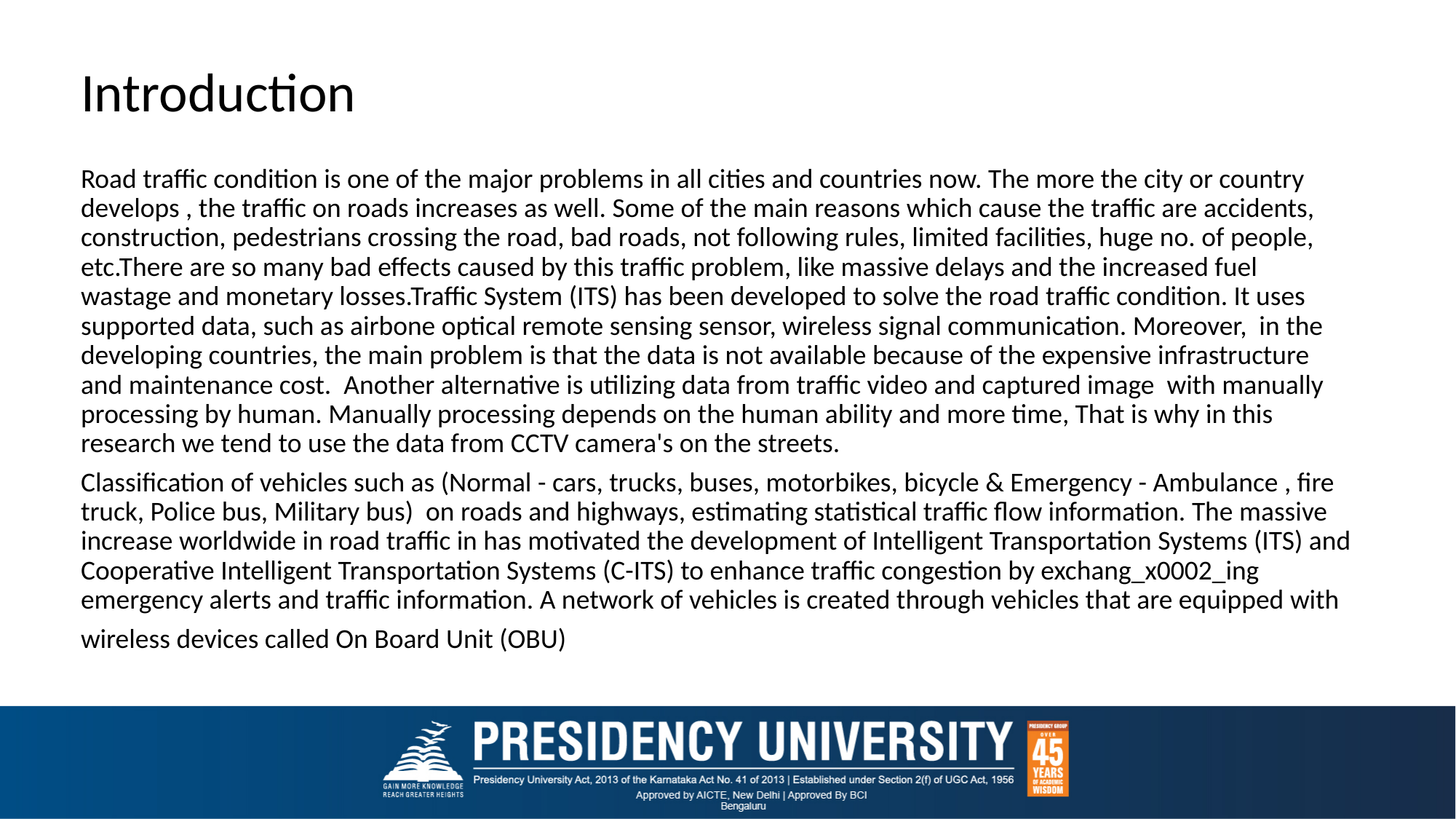

# Introduction
Road traffic condition is one of the major problems in all cities and countries now. The more the city or country develops , the traffic on roads increases as well. Some of the main reasons which cause the traffic are accidents, construction, pedestrians crossing the road, bad roads, not following rules, limited facilities, huge no. of people, etc.There are so many bad effects caused by this traffic problem, like massive delays and the increased fuel wastage and monetary losses.Traffic System (ITS) has been developed to solve the road traffic condition. It uses supported data, such as airbone optical remote sensing sensor, wireless signal communication. Moreover,  in the developing countries, the main problem is that the data is not available because of the expensive infrastructure and maintenance cost.  Another alternative is utilizing data from traffic video and captured image  with manually processing by human. Manually processing depends on the human ability and more time, That is why in this research we tend to use the data from CCTV camera's on the streets.
Classification of vehicles such as (Normal - cars, trucks, buses, motorbikes, bicycle & Emergency - Ambulance , fire truck, Police bus, Military bus)  on roads and highways, estimating statistical traffic flow information. The massive increase worldwide in road traffic in has motivated the development of Intelligent Transportation Systems (ITS) and Cooperative Intelligent Transportation Systems (C-ITS) to enhance traffic congestion by exchang_x0002_ing emergency alerts and traffic information. A network of vehicles is created through vehicles that are equipped with
wireless devices called On Board Unit (OBU)